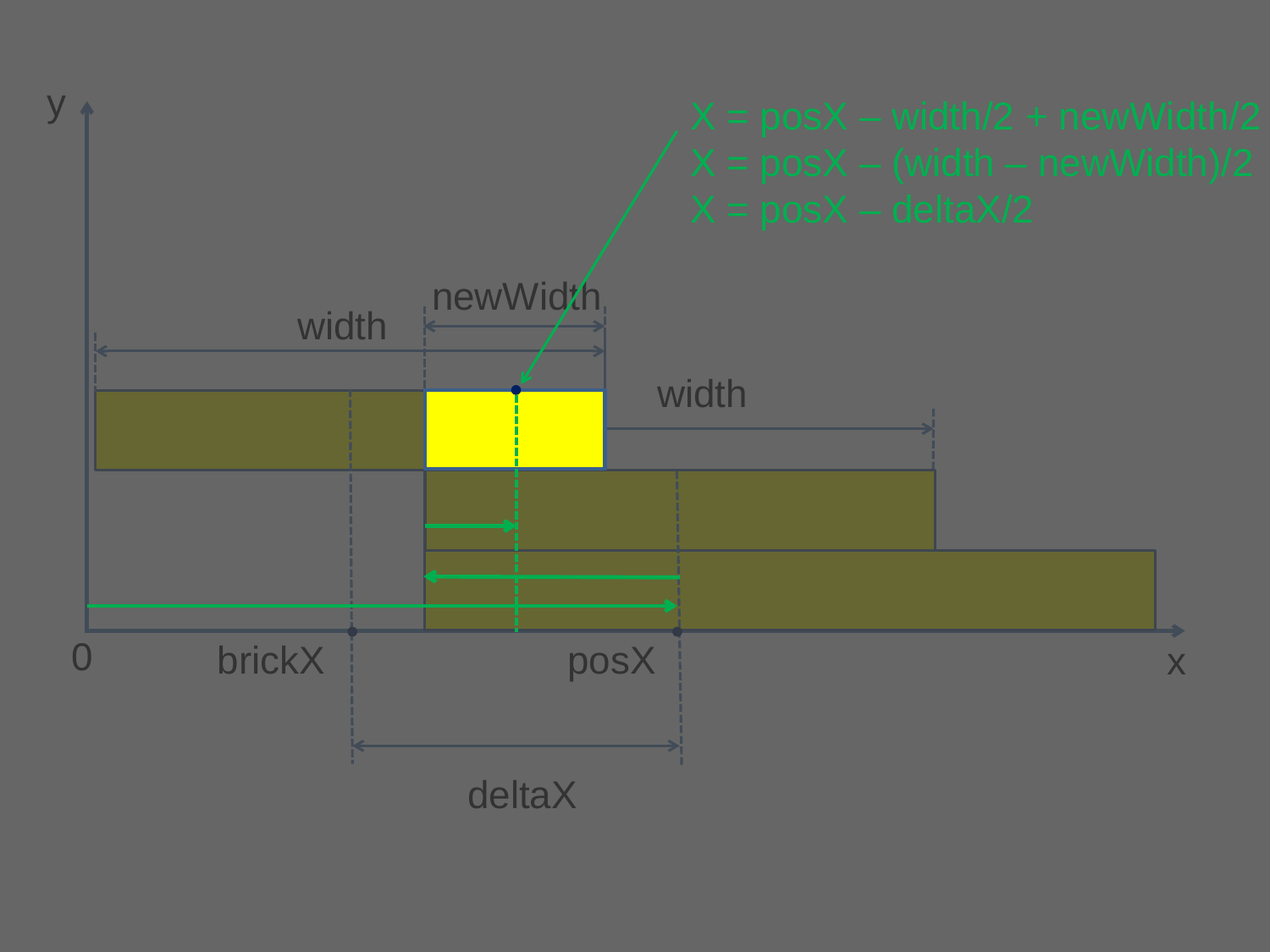

y
X = posX – width/2 + newWidth/2
X = posX – (width – newWidth)/2
X = posX – deltaX/2
newWidth
width
width

0

brickX
posX
x
deltaX